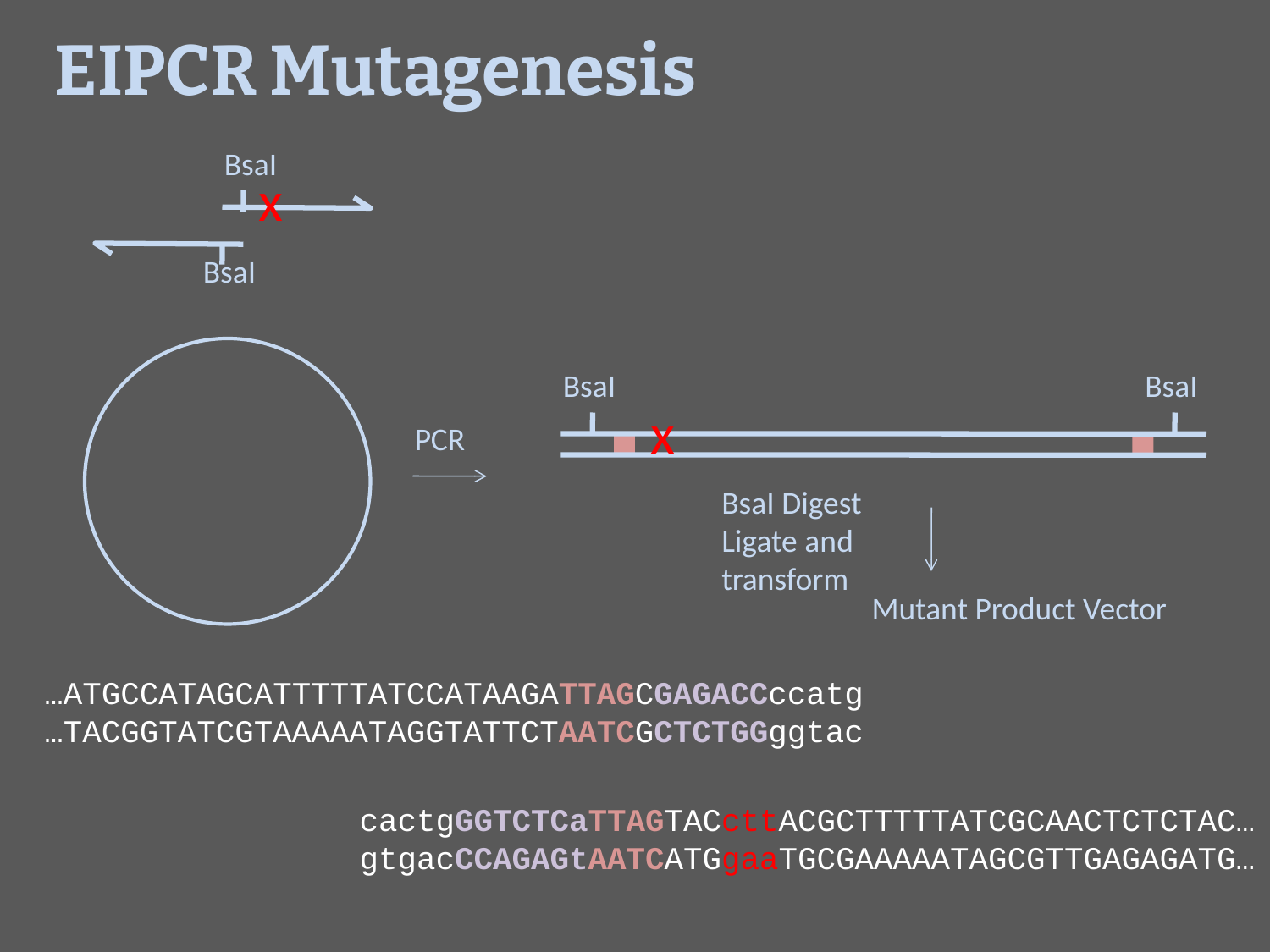

EIPCR Mutagenesis
BsaI
x

BsaI

BsaI
BsaI
x
PCR

BsaI Digest Ligate and transform
Mutant Product Vector
…ATGCCATAGCATTTTTATCCATAAGATTAGCGAGACCccatg
…TACGGTATCGTAAAAATAGGTATTCTAATCGCTCTGGggtac
cactgGGTCTCaTTAGTACcttACGCTTTTTATCGCAACTCTCTAC…
gtgacCCAGAGtAATCATGgaaTGCGAAAAATAGCGTTGAGAGATG…